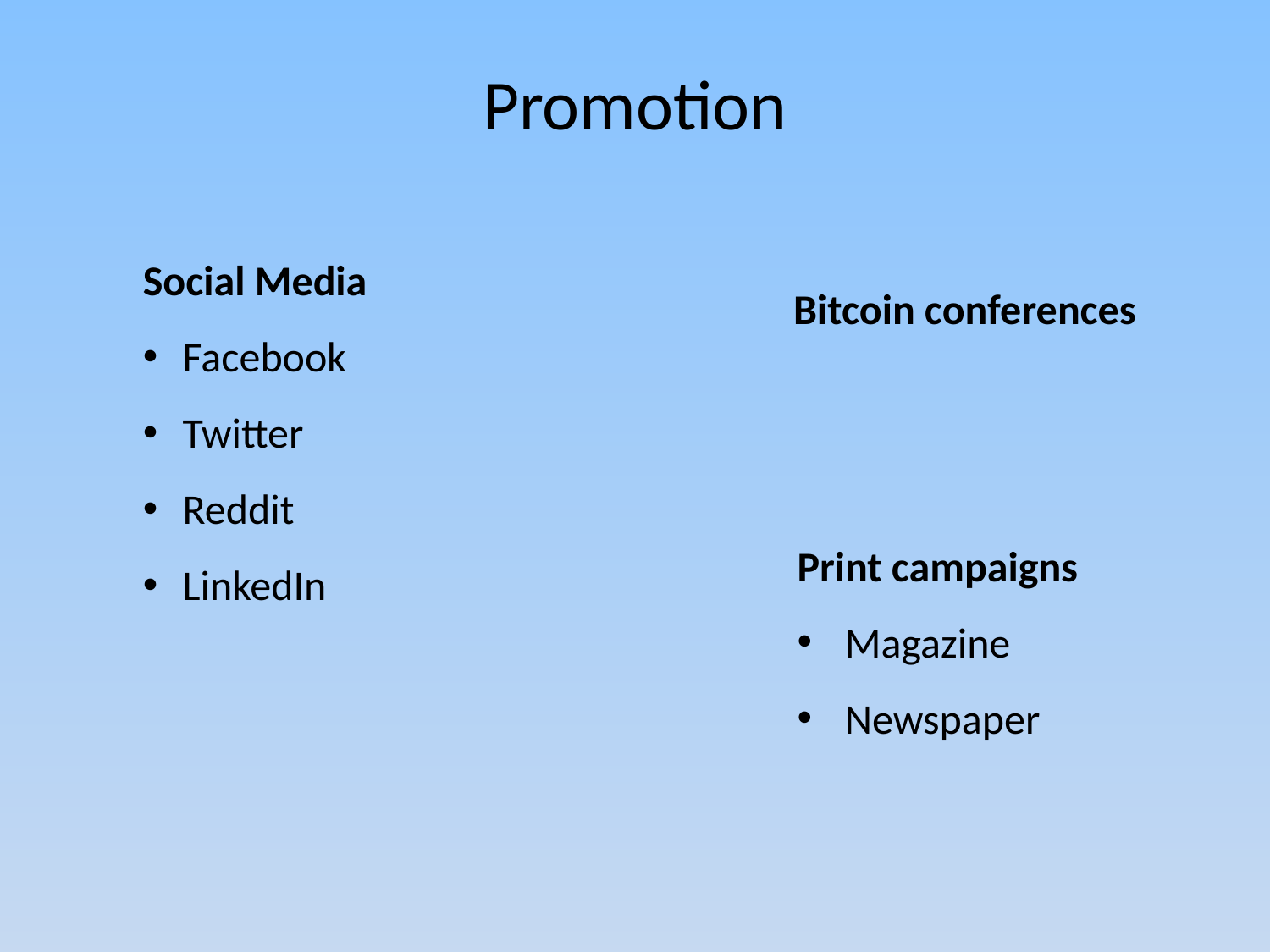

Promotion
Social Media
Facebook
Twitter
Reddit
LinkedIn
Bitcoin conferences
Print campaigns
Magazine
Newspaper